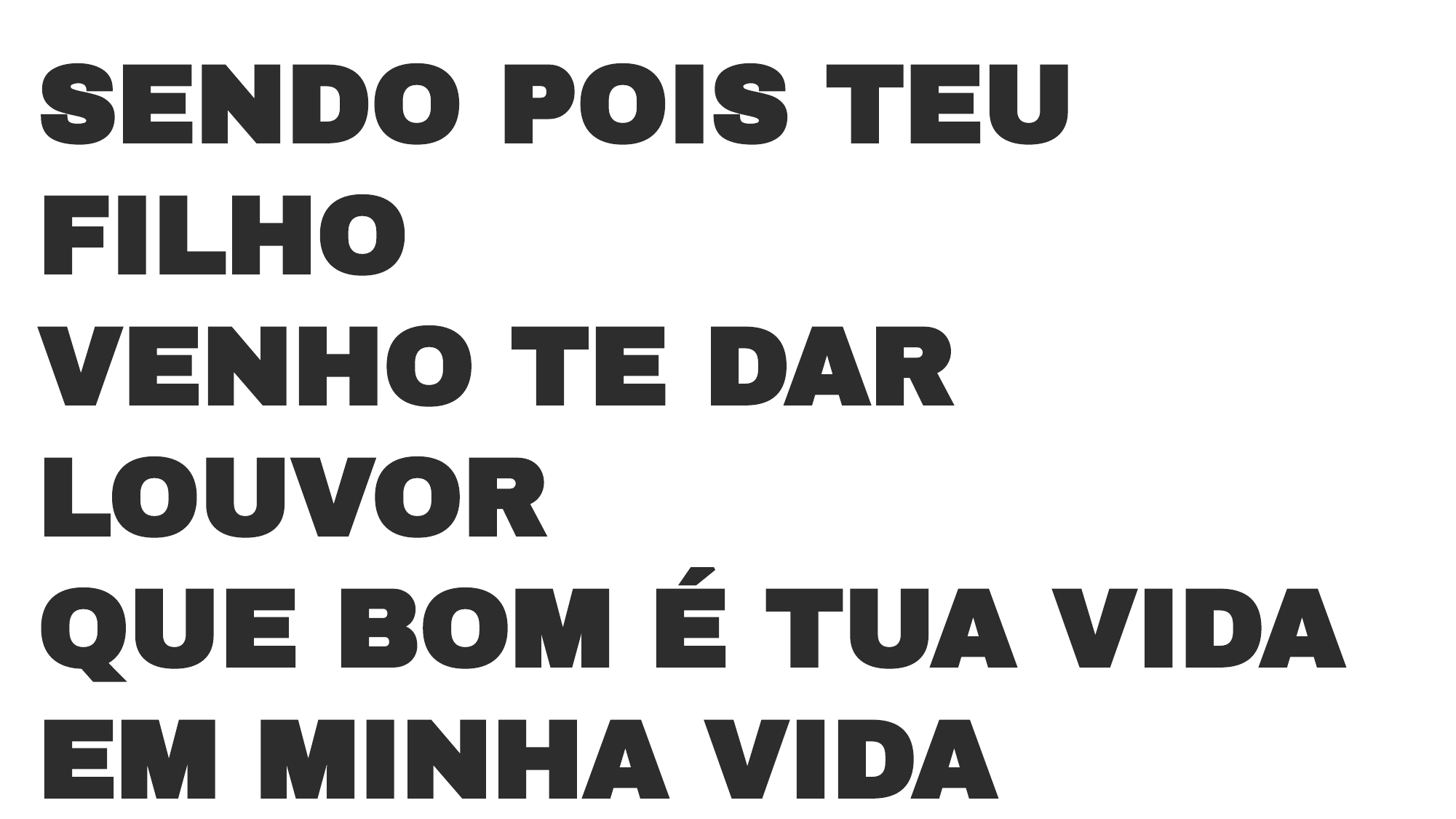

SENDO POIS TEU FILHO
VENHO TE DAR LOUVOR
QUE BOM É TUA VIDA
EM MINHA VIDA